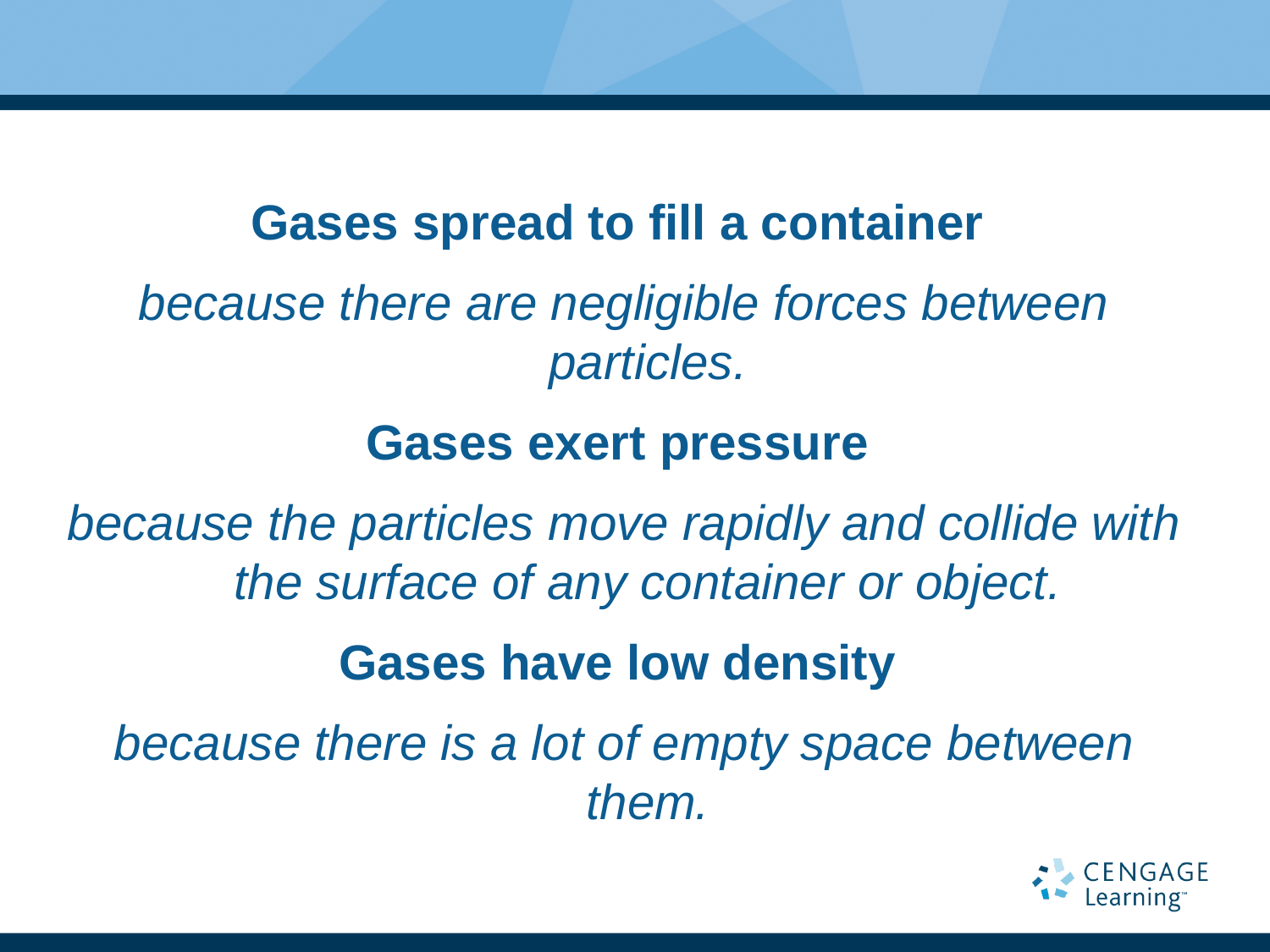

Gases spread to fill a container
because there are negligible forces between particles.
Gases exert pressure
because the particles move rapidly and collide with the surface of any container or object.
Gases have low density
because there is a lot of empty space between them.